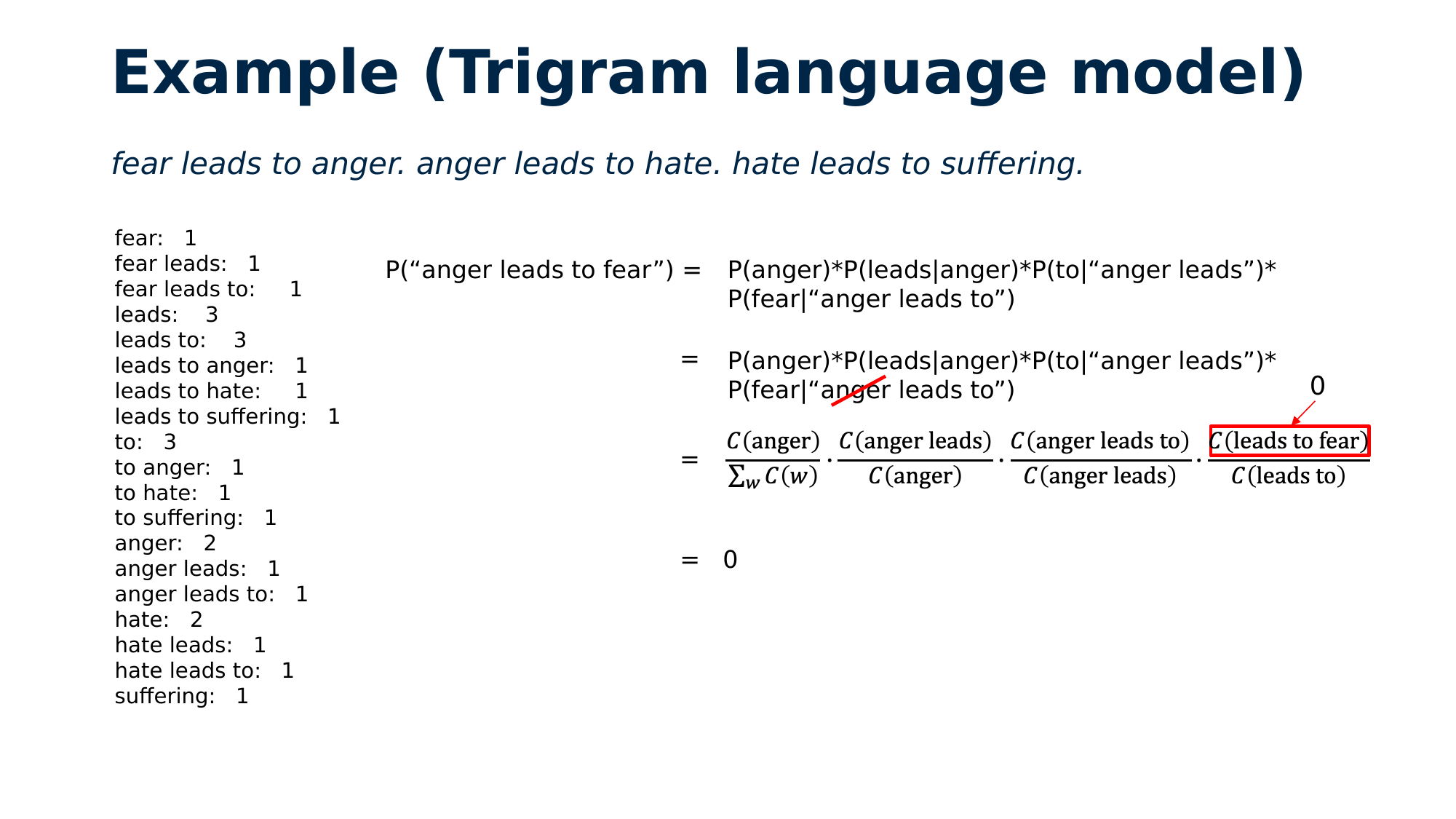

# Example (Trigram language model)
fear leads to anger. anger leads to hate. hate leads to suffering.
fear:   1
fear leads:   1
fear leads to:     1
leads:    3
leads to:    3
leads to anger:   1
leads to hate:     1
leads to suffering:   1
to:   3
to anger:   1
to hate:   1
to suffering:   1
anger:   2
anger leads:   1
anger leads to:   1
hate:   2
hate leads:   1
hate leads to:   1
suffering:   1

P(“anger leads to fear”) =
P(anger)*P(leads|anger)*P(to|“anger leads”)*
P(fear|“anger leads to”)
=
P(anger)*P(leads|anger)*P(to|“anger leads”)*
P(fear|“anger leads to”)
0

=
=   0